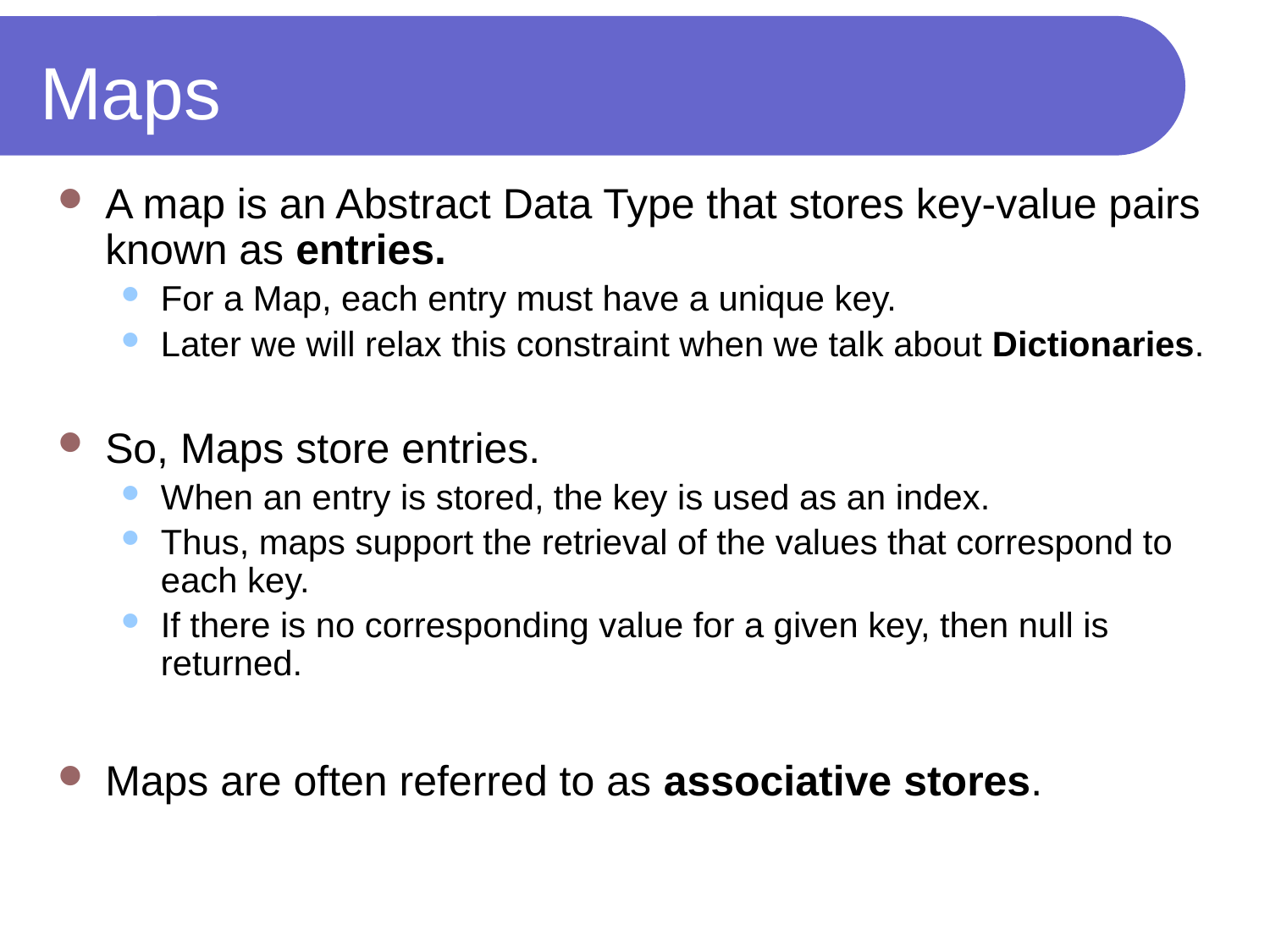

# Maps
A map is an Abstract Data Type that stores key-value pairs known as entries.
For a Map, each entry must have a unique key.
Later we will relax this constraint when we talk about Dictionaries.

So, Maps store entries.
When an entry is stored, the key is used as an index.
Thus, maps support the retrieval of the values that correspond to each key.
If there is no corresponding value for a given key, then null is returned.

Maps are often referred to as associative stores.